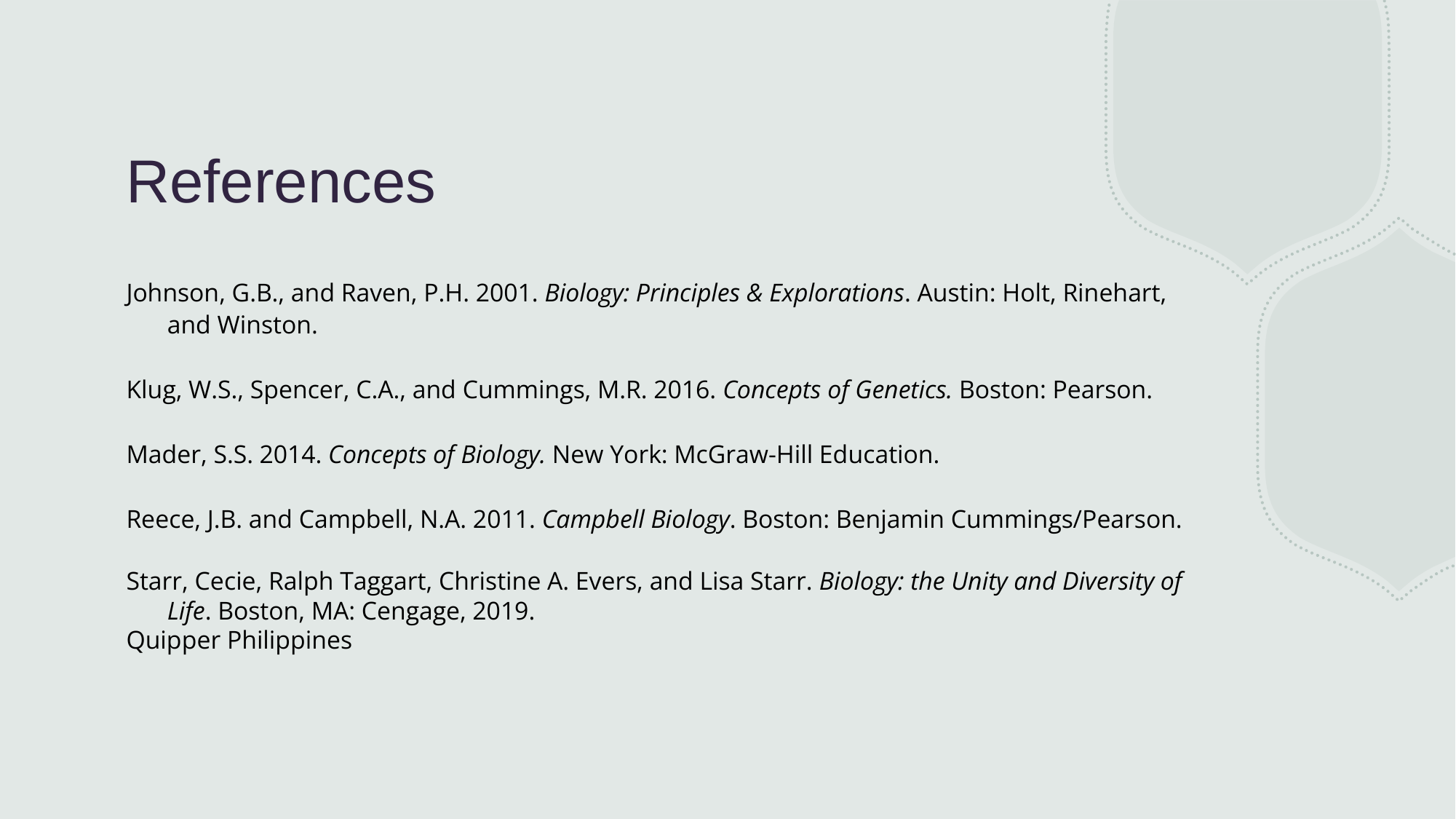

# References
Johnson, G.B., and Raven, P.H. 2001. Biology: Principles & Explorations. Austin: Holt, Rinehart, and Winston.

Klug, W.S., Spencer, C.A., and Cummings, M.R. 2016. Concepts of Genetics. Boston: Pearson.

Mader, S.S. 2014. Concepts of Biology. New York: McGraw-Hill Education.

Reece, J.B. and Campbell, N.A. 2011. Campbell Biology. Boston: Benjamin Cummings/Pearson.

Starr, Cecie, Ralph Taggart, Christine A. Evers, and Lisa Starr. Biology: the Unity and Diversity of Life. Boston, MA: Cengage, 2019.
Quipper Philippines